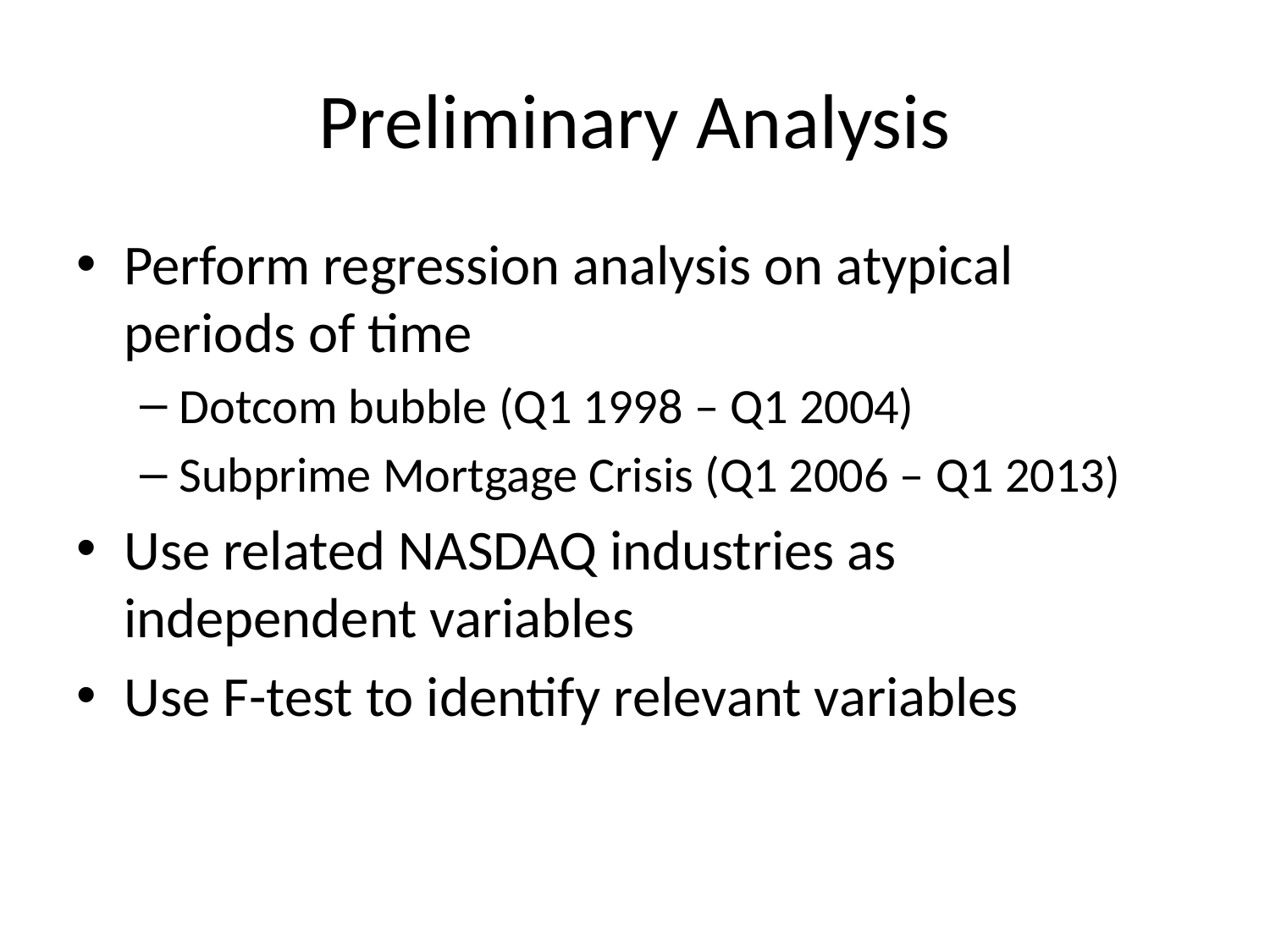

# Preliminary Analysis
Perform regression analysis on atypical periods of time
Dotcom bubble (Q1 1998 – Q1 2004)
Subprime Mortgage Crisis (Q1 2006 – Q1 2013)
Use related NASDAQ industries as independent variables
Use F-test to identify relevant variables